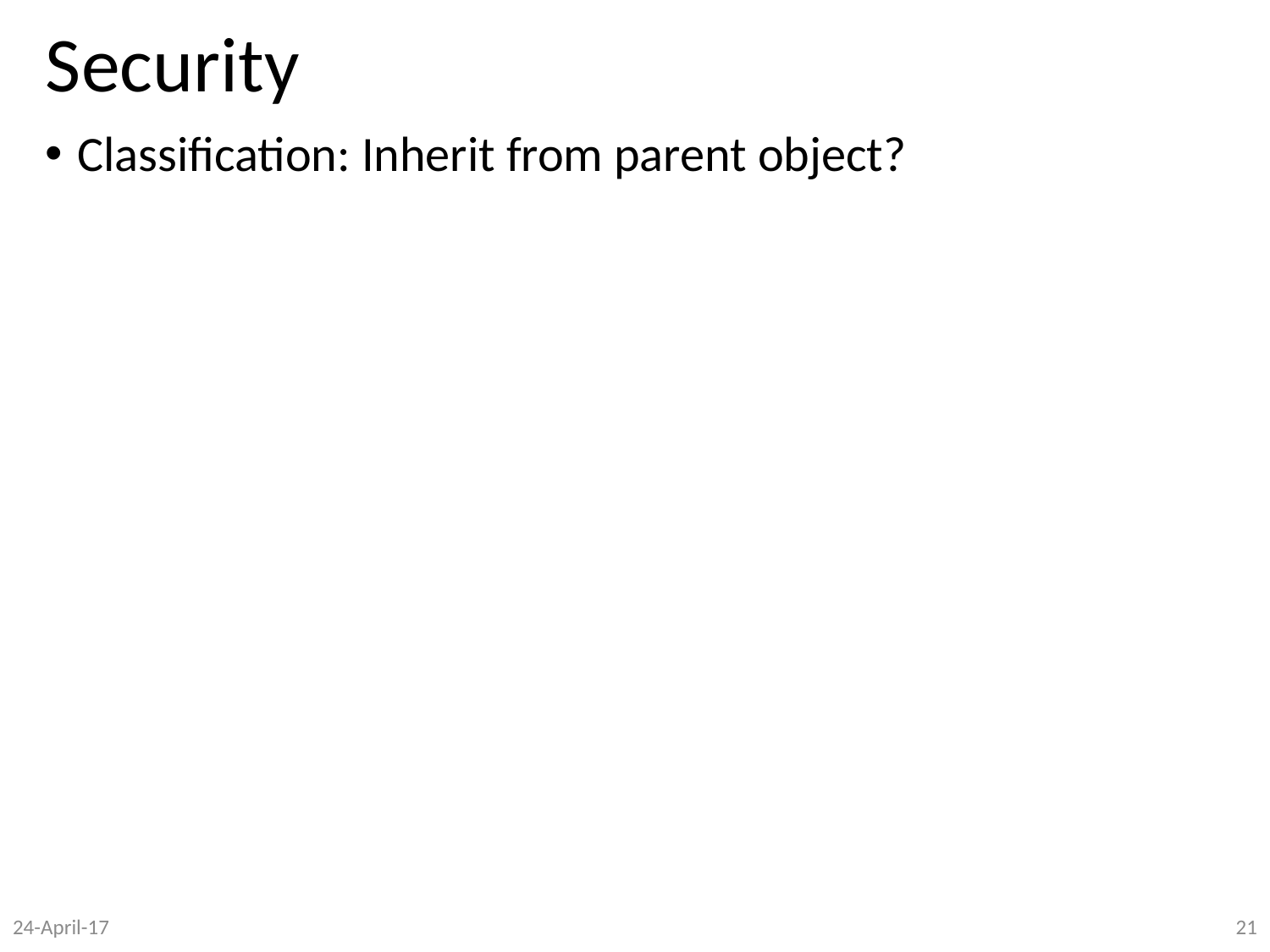

# Security
Classification: Inherit from parent object?
24-April-17

21